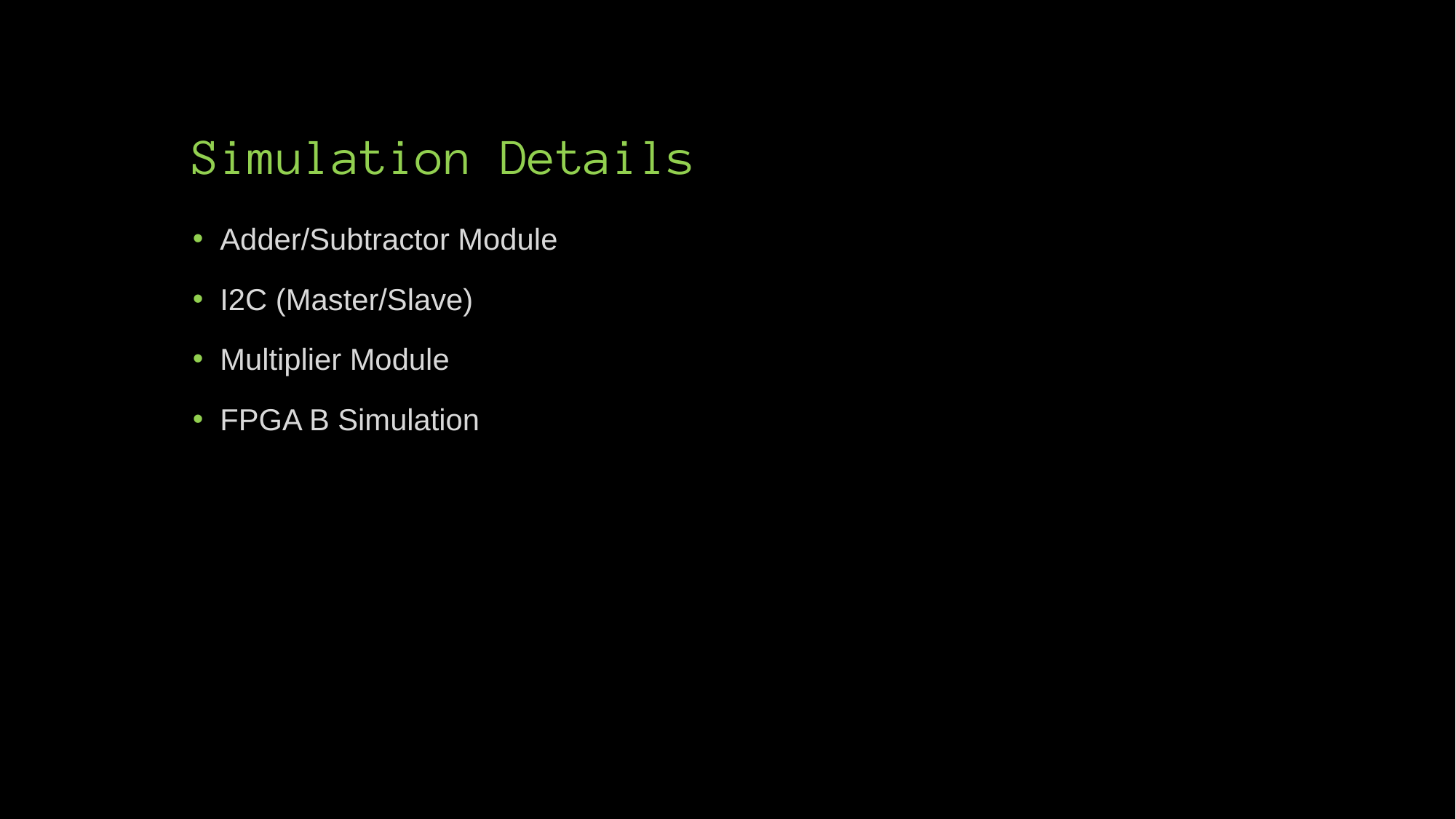

# Simulation Details
Adder/Subtractor Module
I2C (Master/Slave)
Multiplier Module
FPGA B Simulation